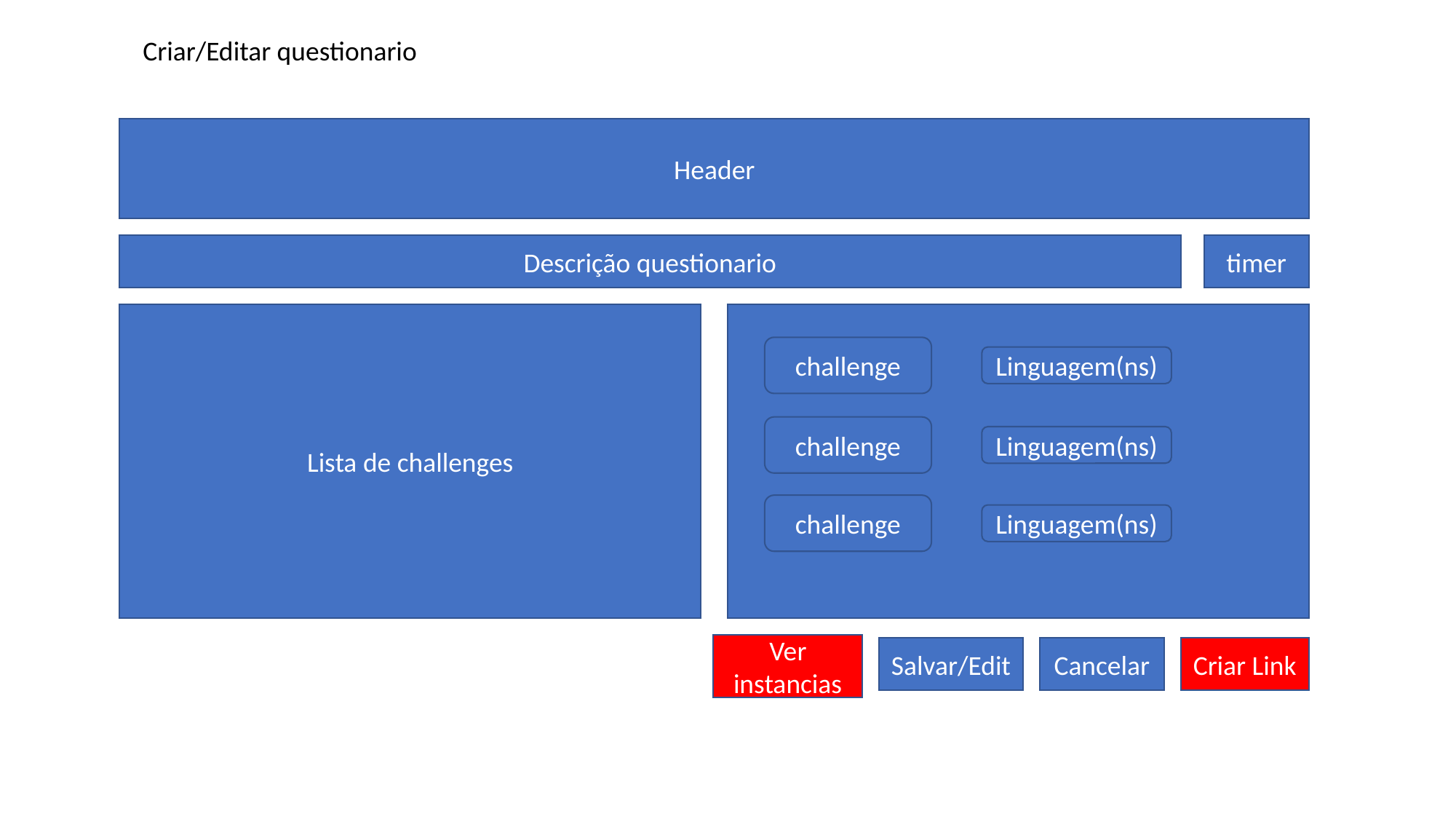

Criar/Editar questionario
Header
Descrição questionario
timer
Lista de challenges

challenge
Linguagem(ns)
challenge
Linguagem(ns)
challenge
Linguagem(ns)
Ver instancias
Salvar/Edit
Cancelar
Criar Link